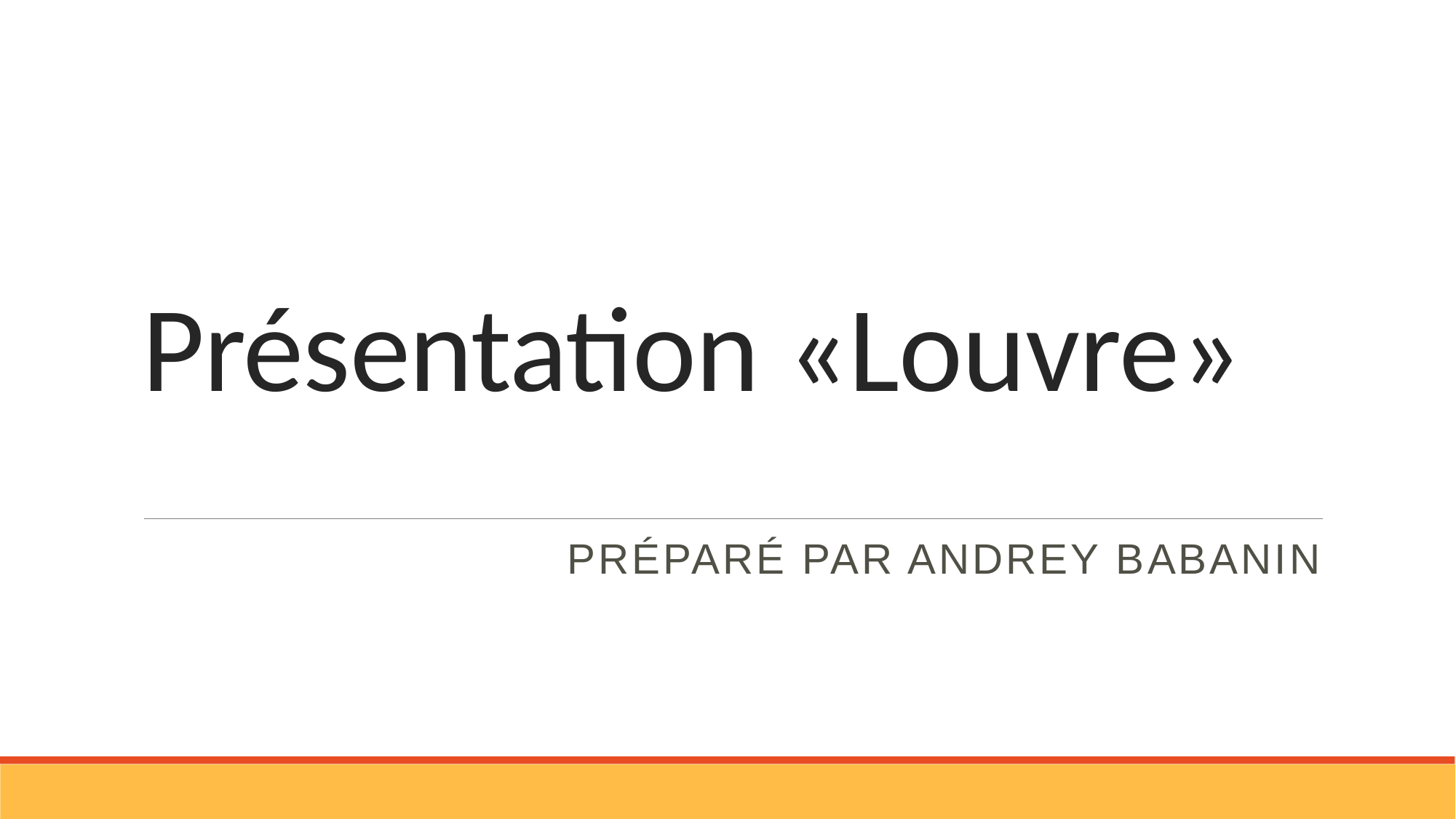

# Présentation «Louvre»
Préparé par Andrey Babanin